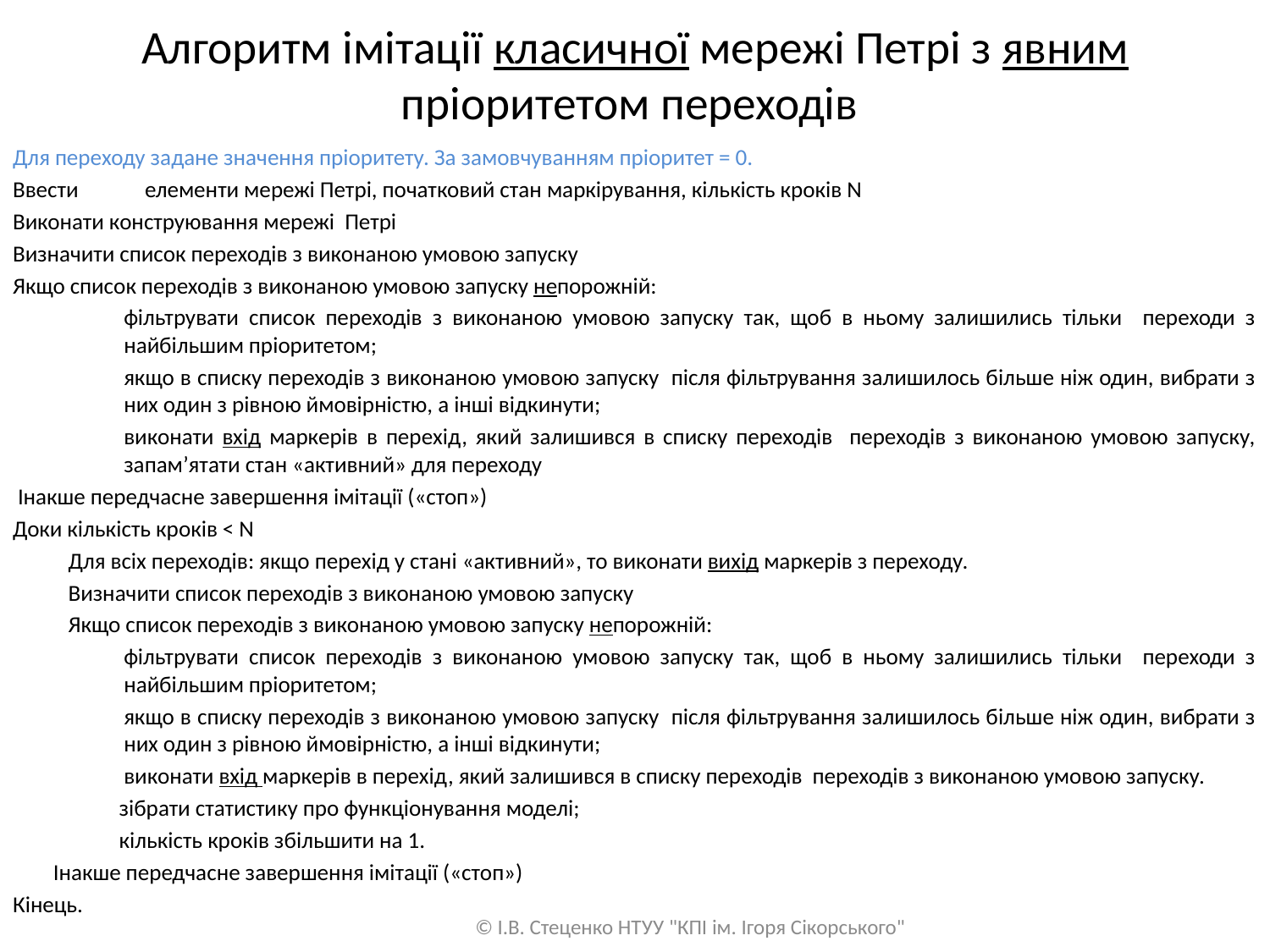

# Алгоритм імітації класичної мережі Петрі з явним пріоритетом переходів
Для переходу задане значення пріоритету. За замовчуванням пріоритет = 0.
Ввести 	 елементи мережі Петрі, початковий стан маркірування, кількість кроків N
Виконати конструювання мережі  Петрі
Визначити список переходів з виконаною умовою запуску
Якщо список переходів з виконаною умовою запуску непорожній:
фільтрувати список переходів з виконаною умовою запуску так, щоб в ньому залишились тільки  переходи з найбільшим пріоритетом;
якщо в списку переходів з виконаною умовою запуску  після фільтрування залишилось більше ніж один, вибрати з них один з рівною ймовірністю, а інші відкинути;
виконати вхід маркерів в перехід, який залишився в списку переходів  переходів з виконаною умовою запуску, запам’ятати стан «активний» для переходу
 Інакше передчасне завершення імітації («стоп»)
Доки кількість кроків < N
Для всіх переходів: якщо перехід у стані «активний», то виконати вихід маркерів з переходу.
Визначити список переходів з виконаною умовою запуску
Якщо список переходів з виконаною умовою запуску непорожній:
фільтрувати список переходів з виконаною умовою запуску так, щоб в ньому залишились тільки  переходи з найбільшим пріоритетом;
якщо в списку переходів з виконаною умовою запуску  після фільтрування залишилось більше ніж один, вибрати з них один з рівною ймовірністю, а інші відкинути;
виконати вхід маркерів в перехід, який залишився в списку переходів  переходів з виконаною умовою запуску.
          зібрати статистику про функціонування моделі;
          кількість кроків збільшити на 1.
        Інакше передчасне завершення імітації («стоп»)
Кінець.
© І.В. Стеценко НТУУ "КПІ ім. Ігоря Сікорського"